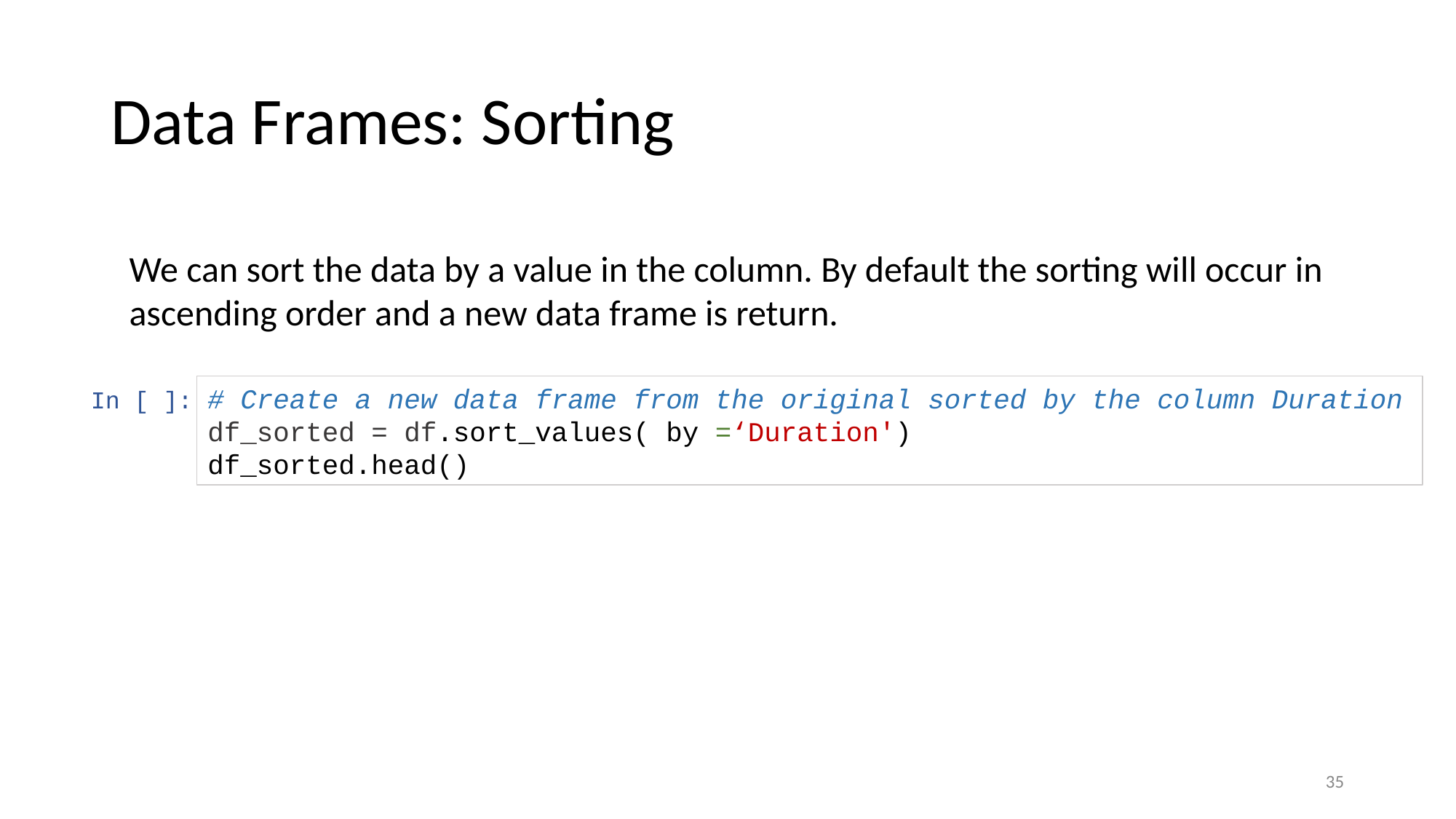

# Data Frames: Sorting
We can sort the data by a value in the column. By default the sorting will occur in ascending order and a new data frame is return.
         In [ ]:
# Create a new data frame from the original sorted by the column Duration
df_sorted = df.sort_values( by =‘Duration')
df_sorted.head()
35